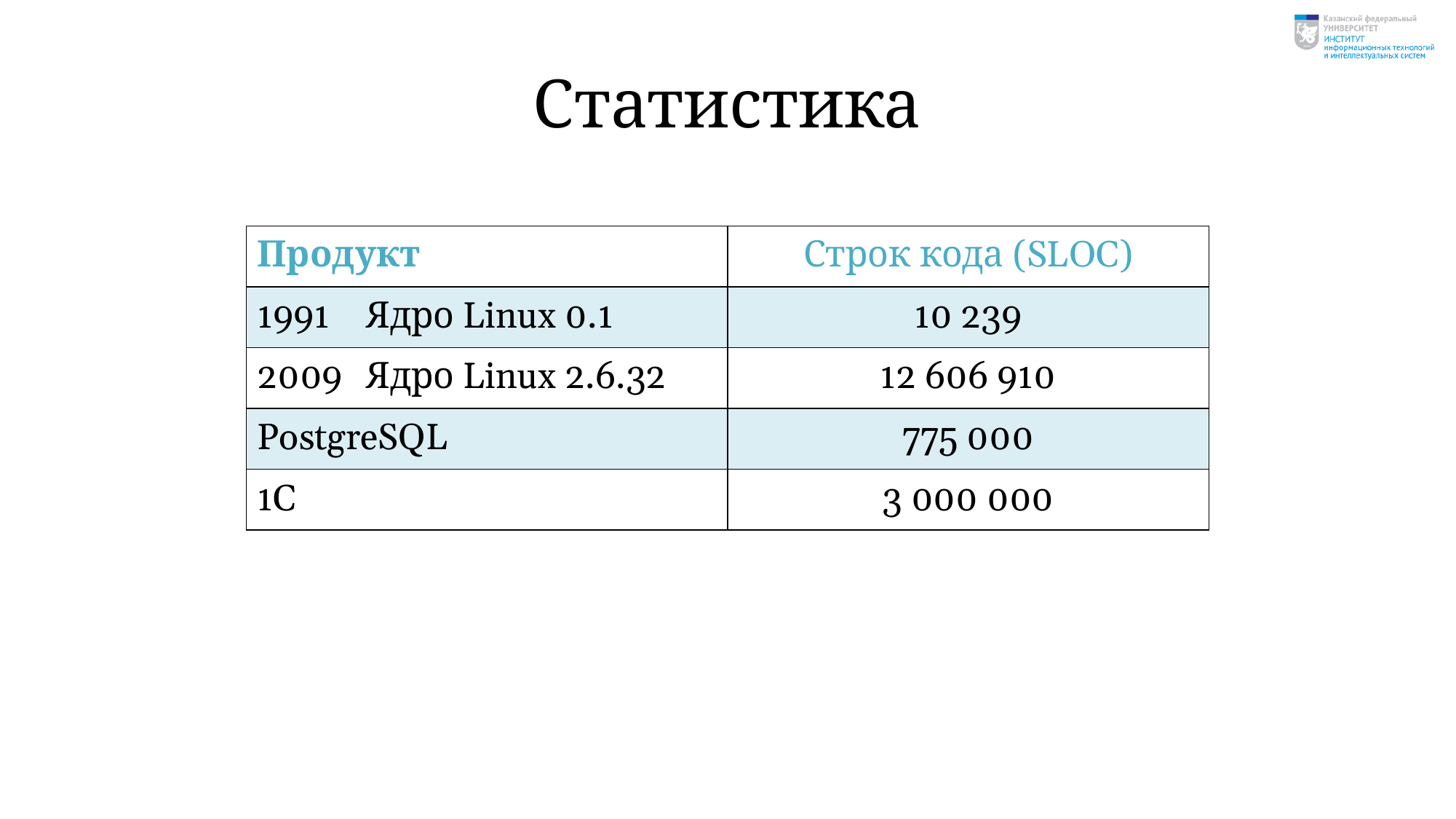

# Статистика

| Продукт | Строк кода (SLOC) |
| --- | --- |
| 1991 Ядро Linux 0.1 | 10 239 |
| 2009 Ядро Linux 2.6.32 | 12 606 910 |
| PostgreSQL | 775 000 |
| 1C | 3 000 000 |